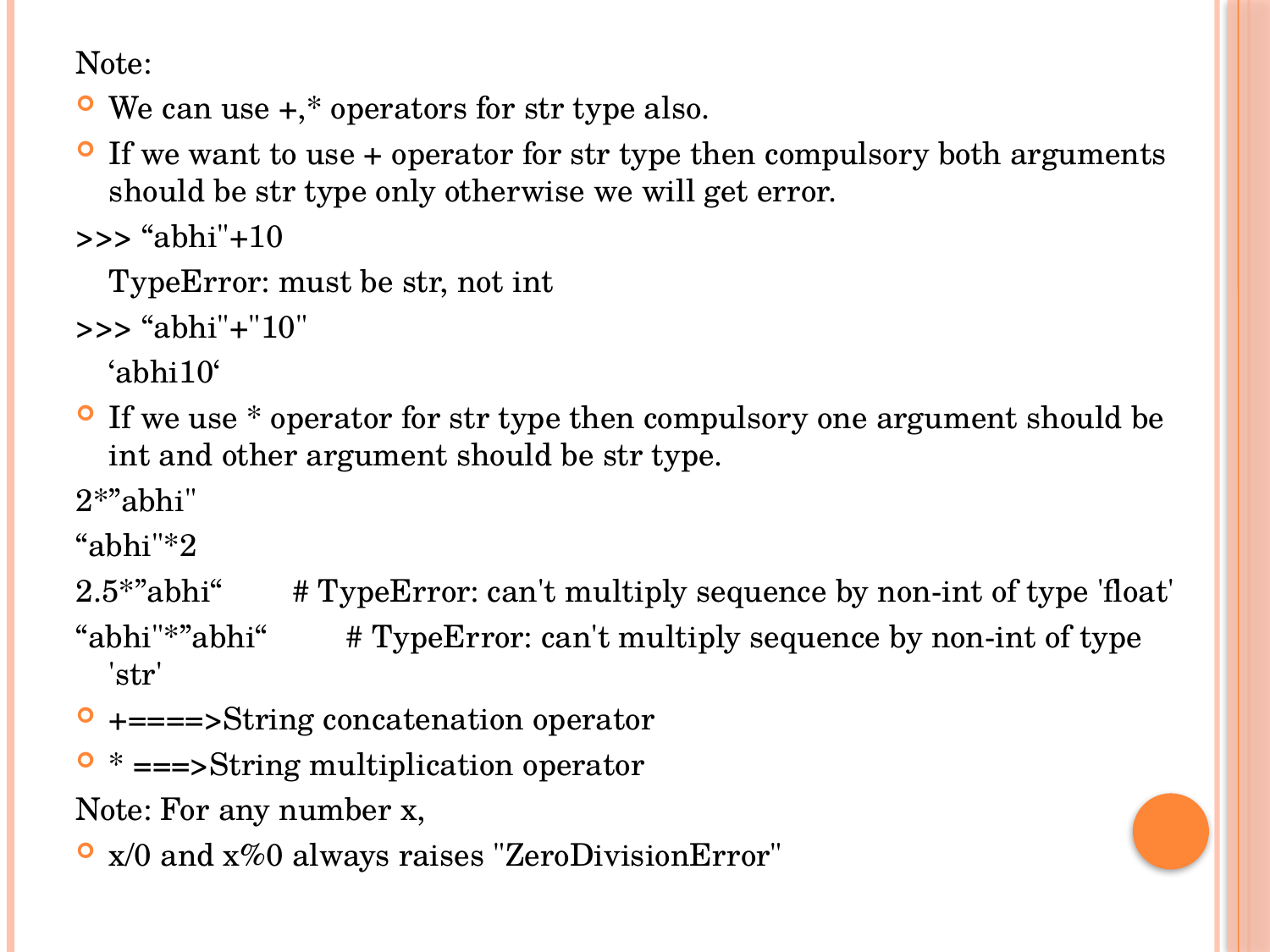

Note:
We can use +,* operators for str type also.
If we want to use + operator for str type then compulsory both arguments should be str type only otherwise we will get error.
>>> “abhi"+10
	TypeError: must be str, not int
>>> “abhi"+"10"
	‘abhi10‘
If we use * operator for str type then compulsory one argument should be int and other argument should be str type.
2*”abhi"
“abhi"*2
2.5*”abhi“        # TypeError: can't multiply sequence by non-int of type 'float'
“abhi"*”abhi“         # TypeError: can't multiply sequence by non-int of type 'str'
+====>String concatenation operator
* ===>String multiplication operator
Note: For any number x,
x/0 and x%0 always raises "ZeroDivisionError"